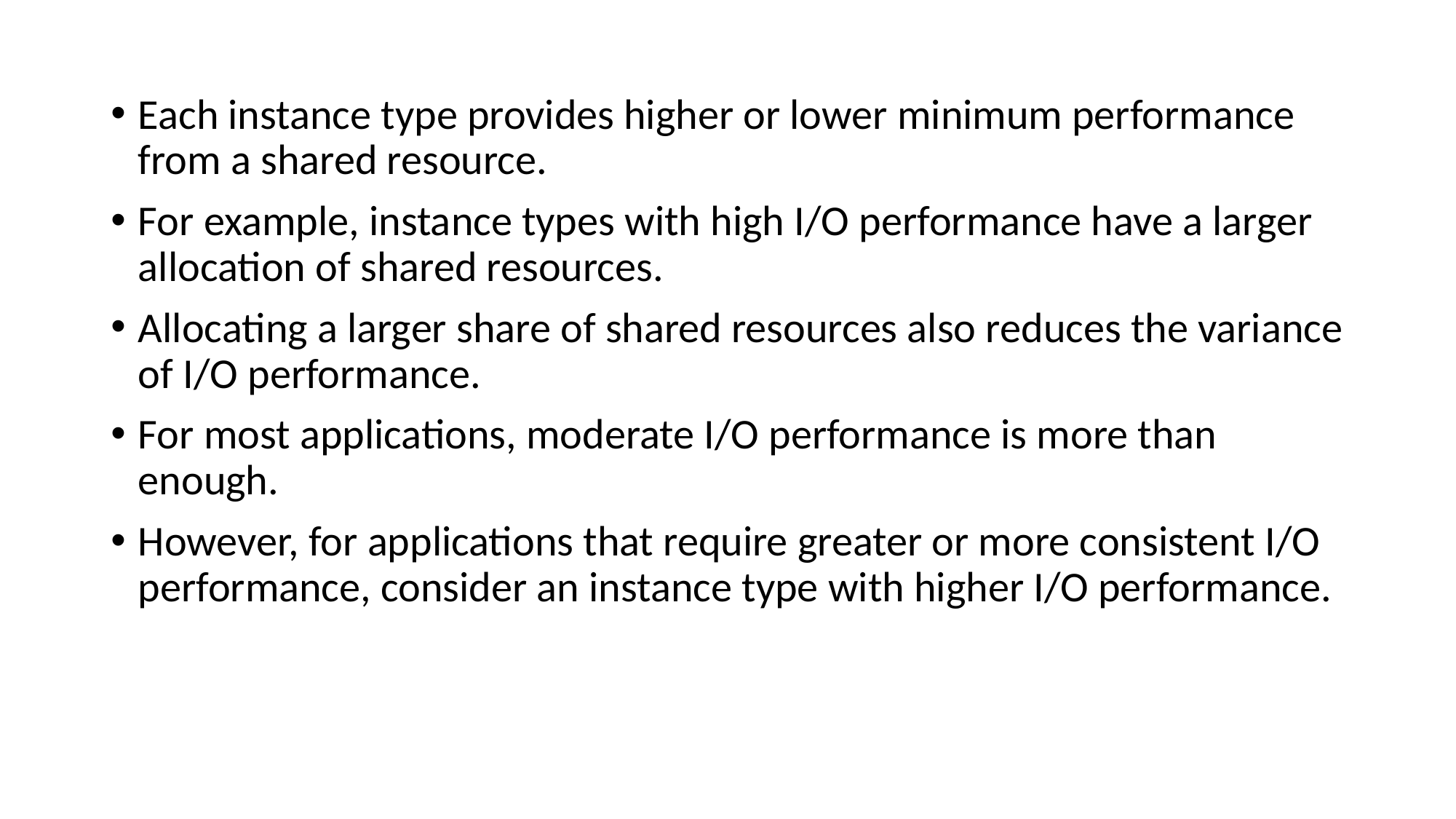

Each instance type provides higher or lower minimum performance from a shared resource.
For example, instance types with high I/O performance have a larger allocation of shared resources.
Allocating a larger share of shared resources also reduces the variance of I/O performance.
For most applications, moderate I/O performance is more than enough.
However, for applications that require greater or more consistent I/O performance, consider an instance type with higher I/O performance.